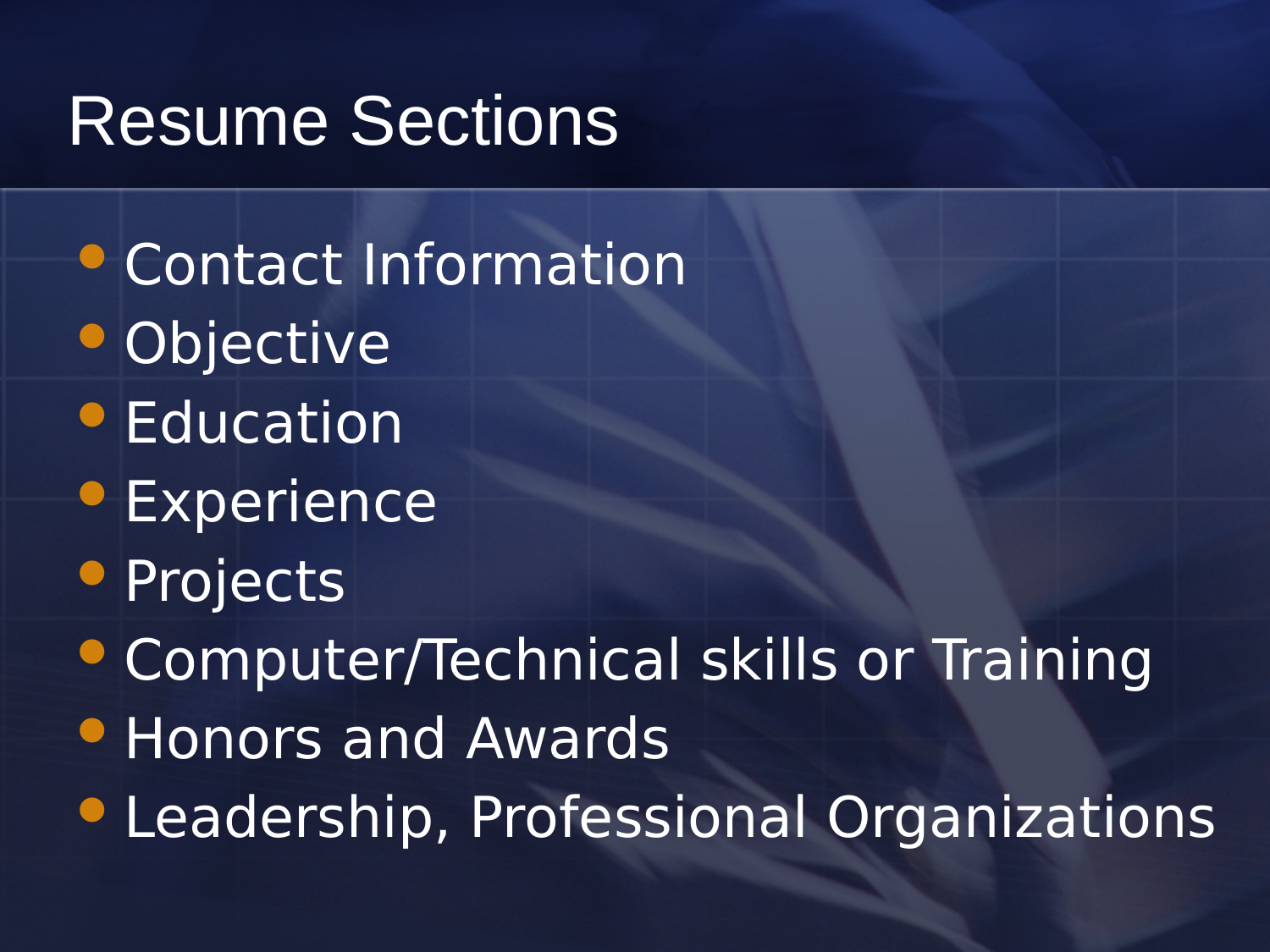

# Resume Sections
Contact Information
Objective
Education
Experience
Projects
Computer/Technical skills or Training
Honors and Awards
Leadership, Professional Organizations